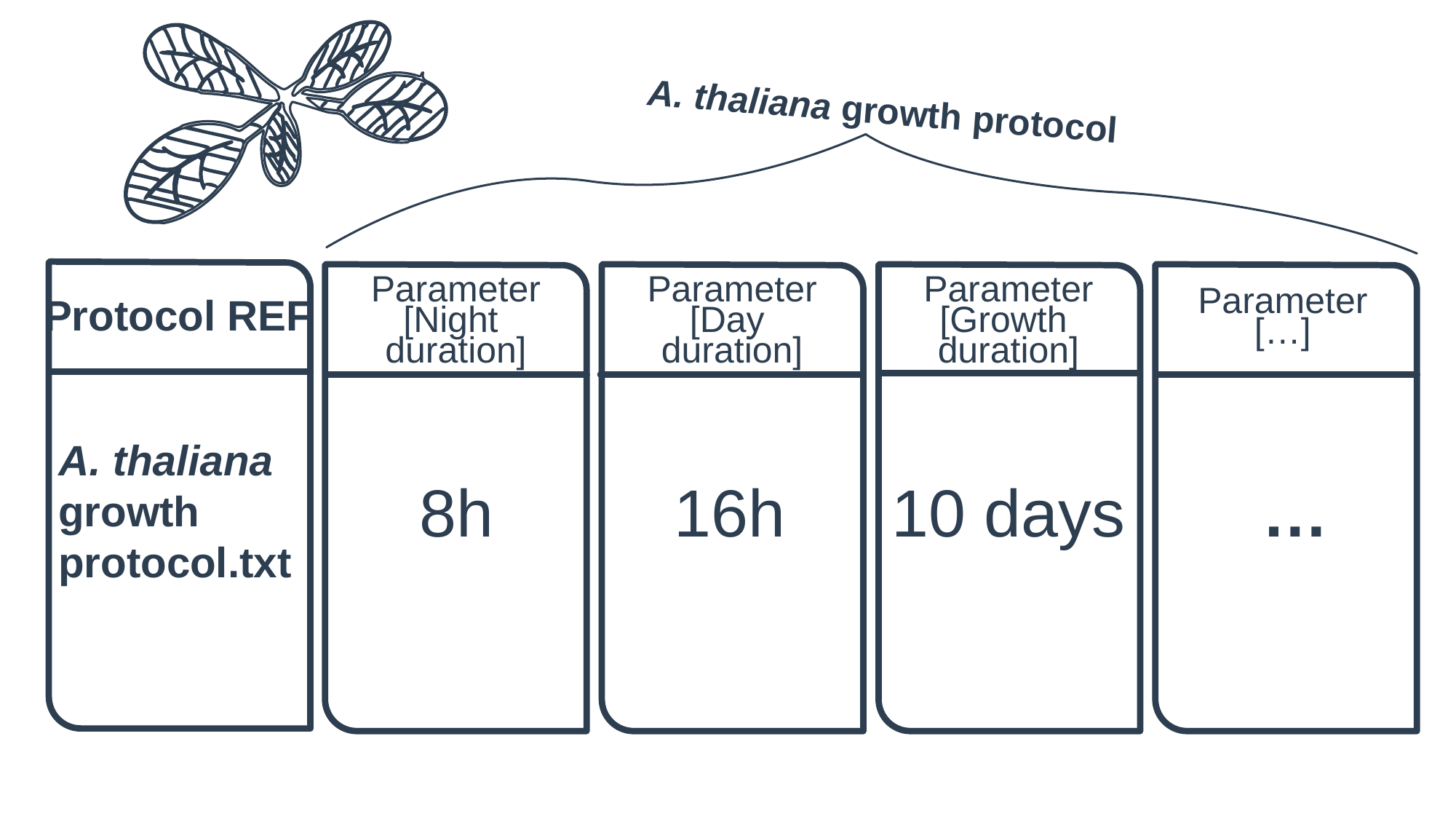

Protocol Columns

Protocol Type columns define the type according to your preferred public repository. Use Protocol REF columns to reference the protocol used in this table. The number of columns for each subtype is limited to one per table. These columns extend control for protocol parsing.

A. thaliana growth protocol

Parameter
[Night
duration]
Parameter
[Day
duration]
Parameter
[Growth
duration]
Parameter
[…]
Protocol REF

A. thaliana
growth
protocol.txt
8h
16h
10 days
…